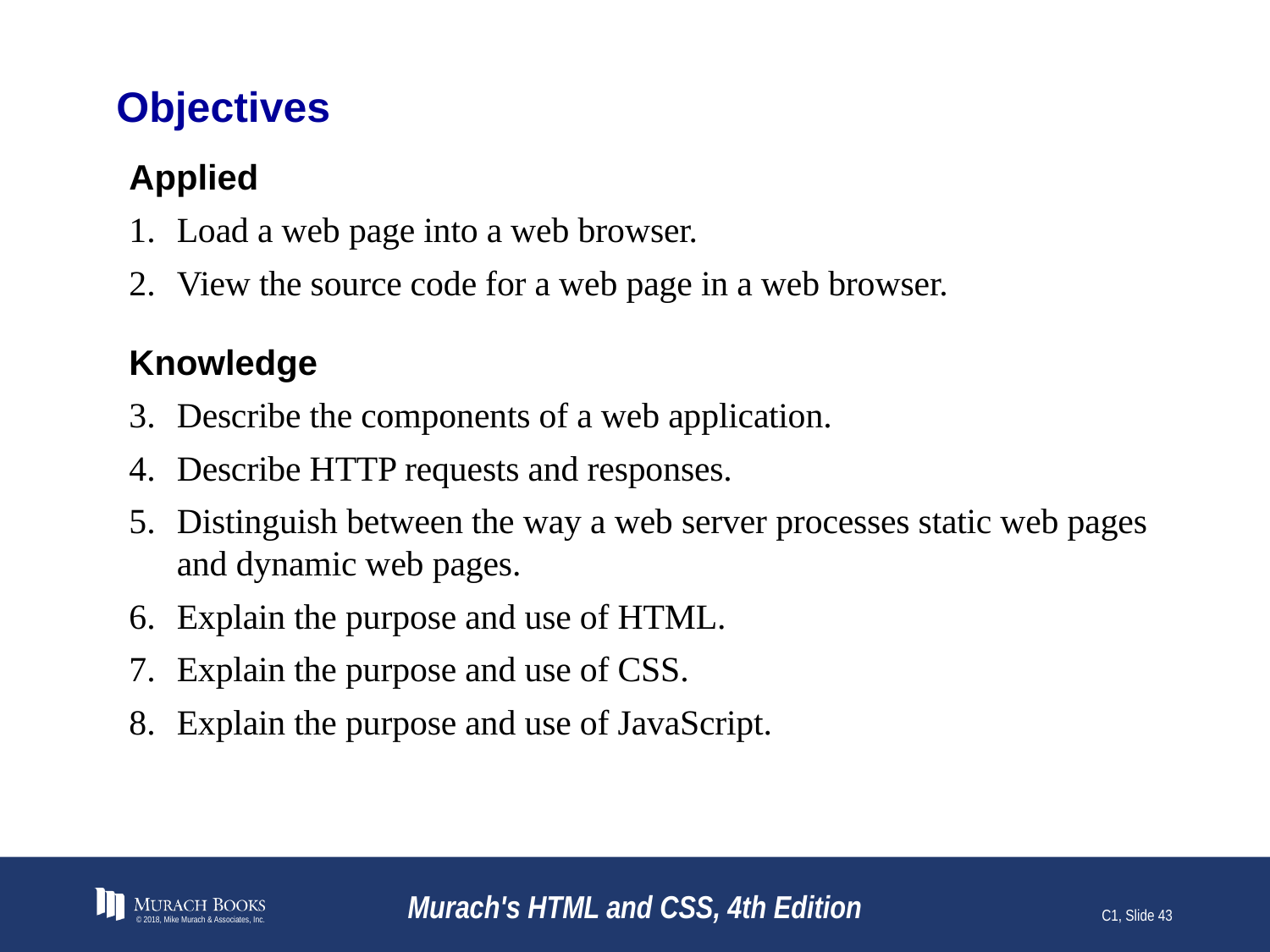

# Objectives
Applied
Load a web page into a web browser.
View the source code for a web page in a web browser.
Knowledge
Describe the components of a web application.
Describe HTTP requests and responses.
Distinguish between the way a web server processes static web pages and dynamic web pages.
Explain the purpose and use of HTML.
Explain the purpose and use of CSS.
Explain the purpose and use of JavaScript.
© 2018, Mike Murach & Associates, Inc.
Murach's HTML and CSS, 4th Edition

C1, Slide 43